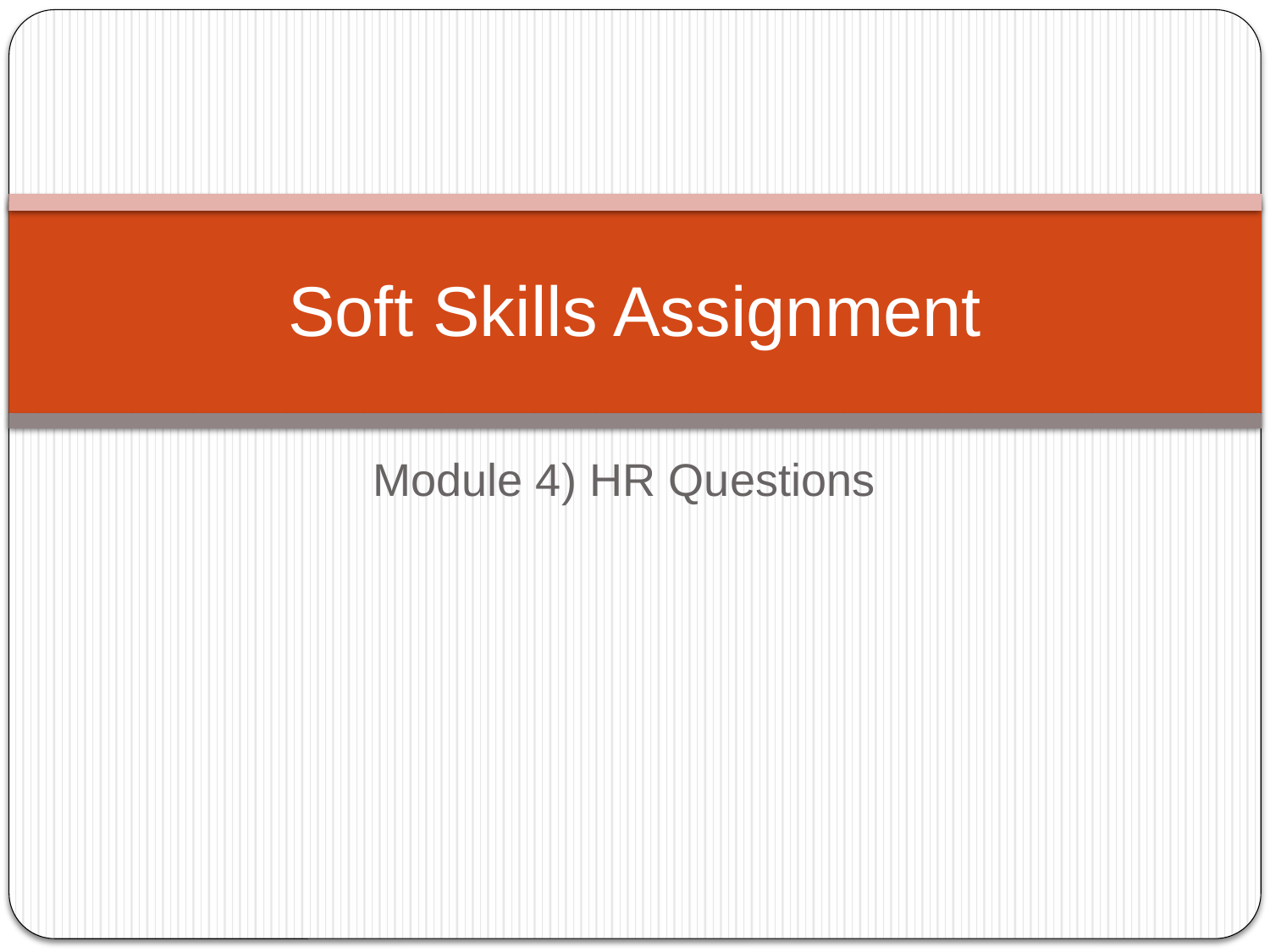

# Soft Skills Assignment
Module 4) HR Questions